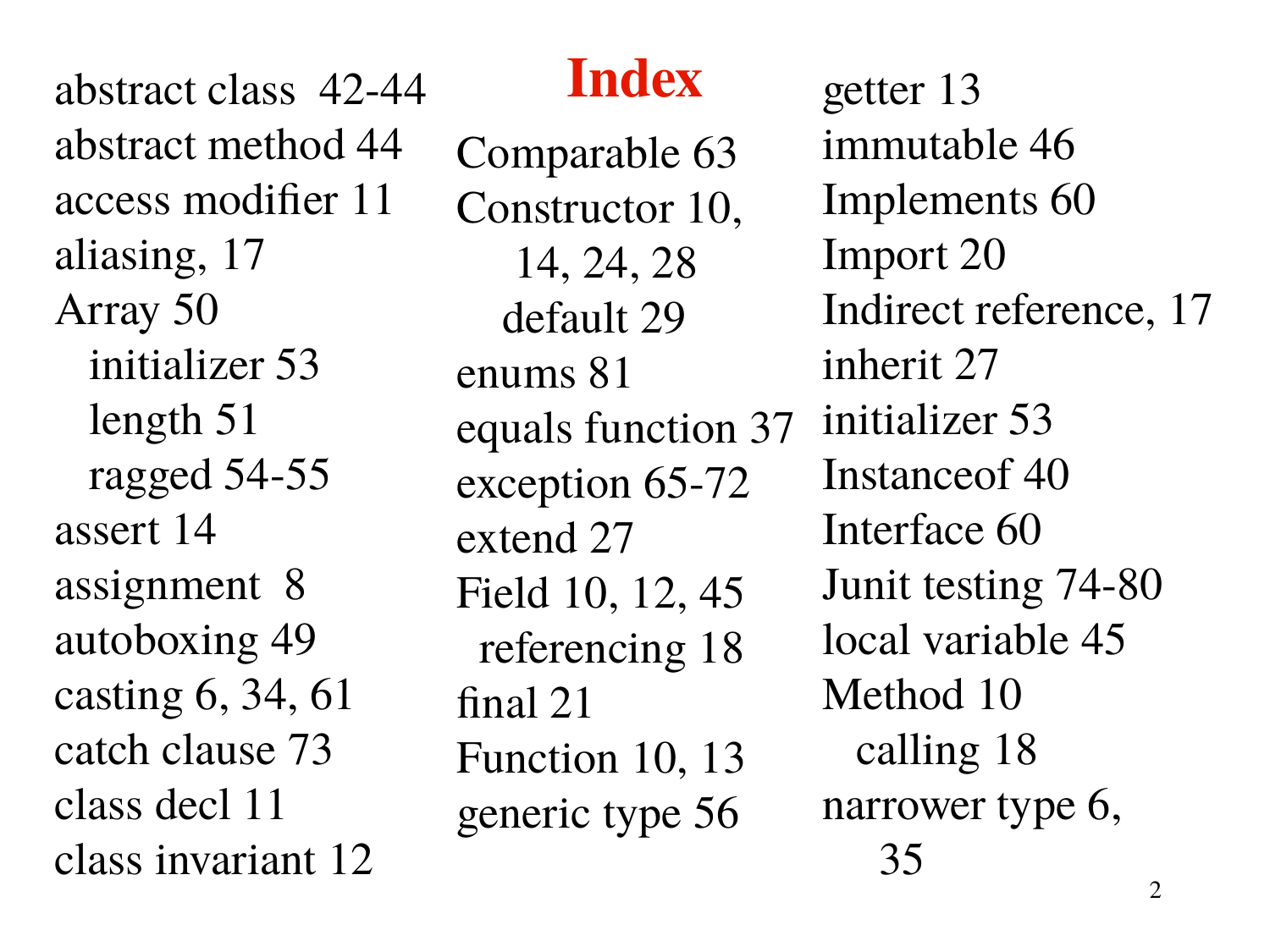

# Index
abstract class  42-44
abstract method 44
access modifier 11
aliasing, 17
Array 50
   initializer 53
   length 51
   ragged 54-55
assert 14
assignment  8
autoboxing 49
casting 6, 34, 61
catch clause 73
class decl 11
class invariant 12
getter 13
immutable 46
Implements 60
Import 20
Indirect reference, 17
inherit 27
initializer 53
Instanceof 40
Interface 60
Junit testing 74-80
local variable 45
Method 10
   calling 18
narrower type 6,
     35
Comparable 63
Constructor 10,
     14, 24, 28
    default 29
enums 81
equals function 37
exception 65-72
extend 27
Field 10, 12, 45
  referencing 18
final 21
Function 10, 13
generic type 56
2